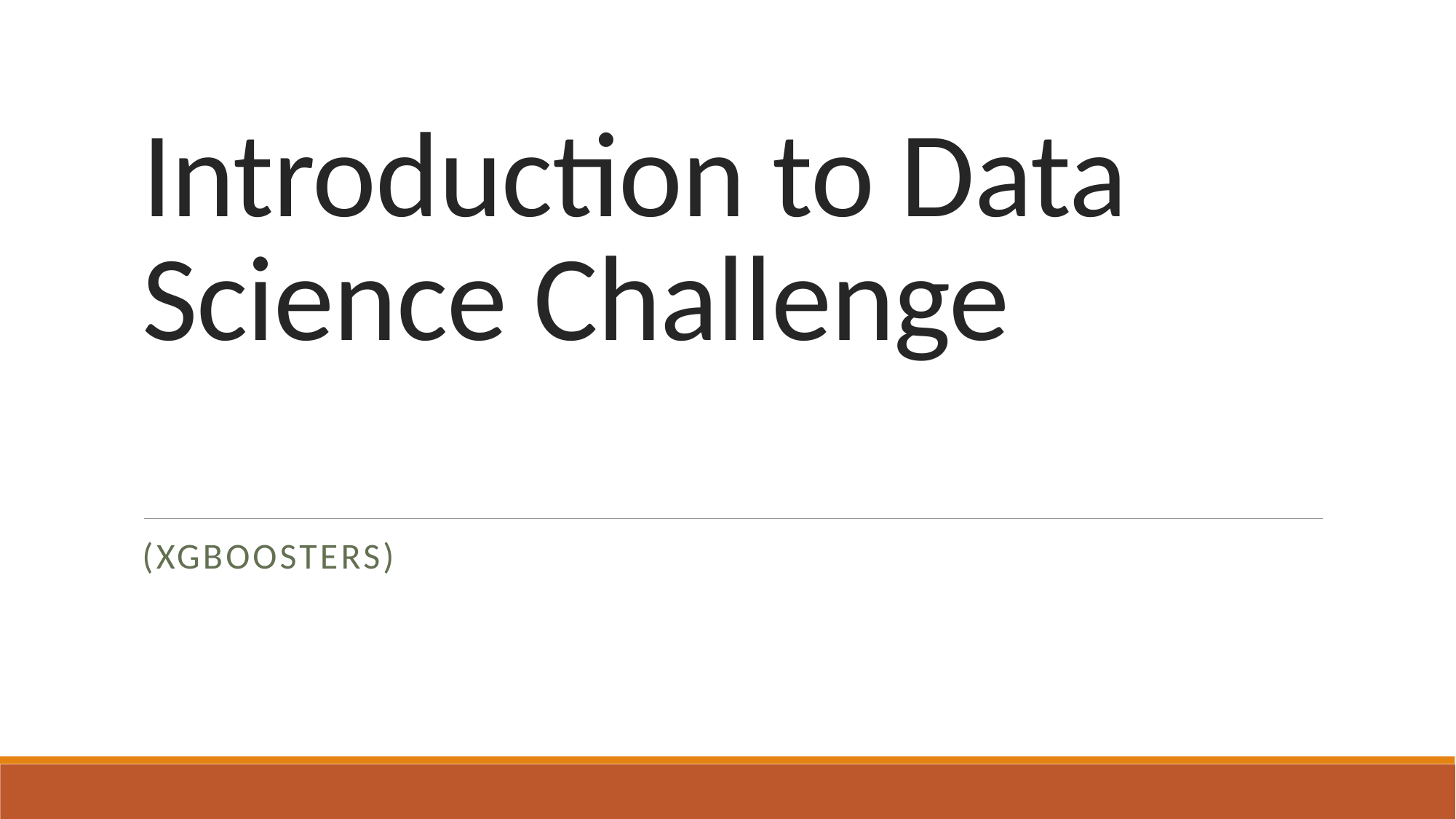

# Introduction to Data Science Challenge
(XGBoosters)